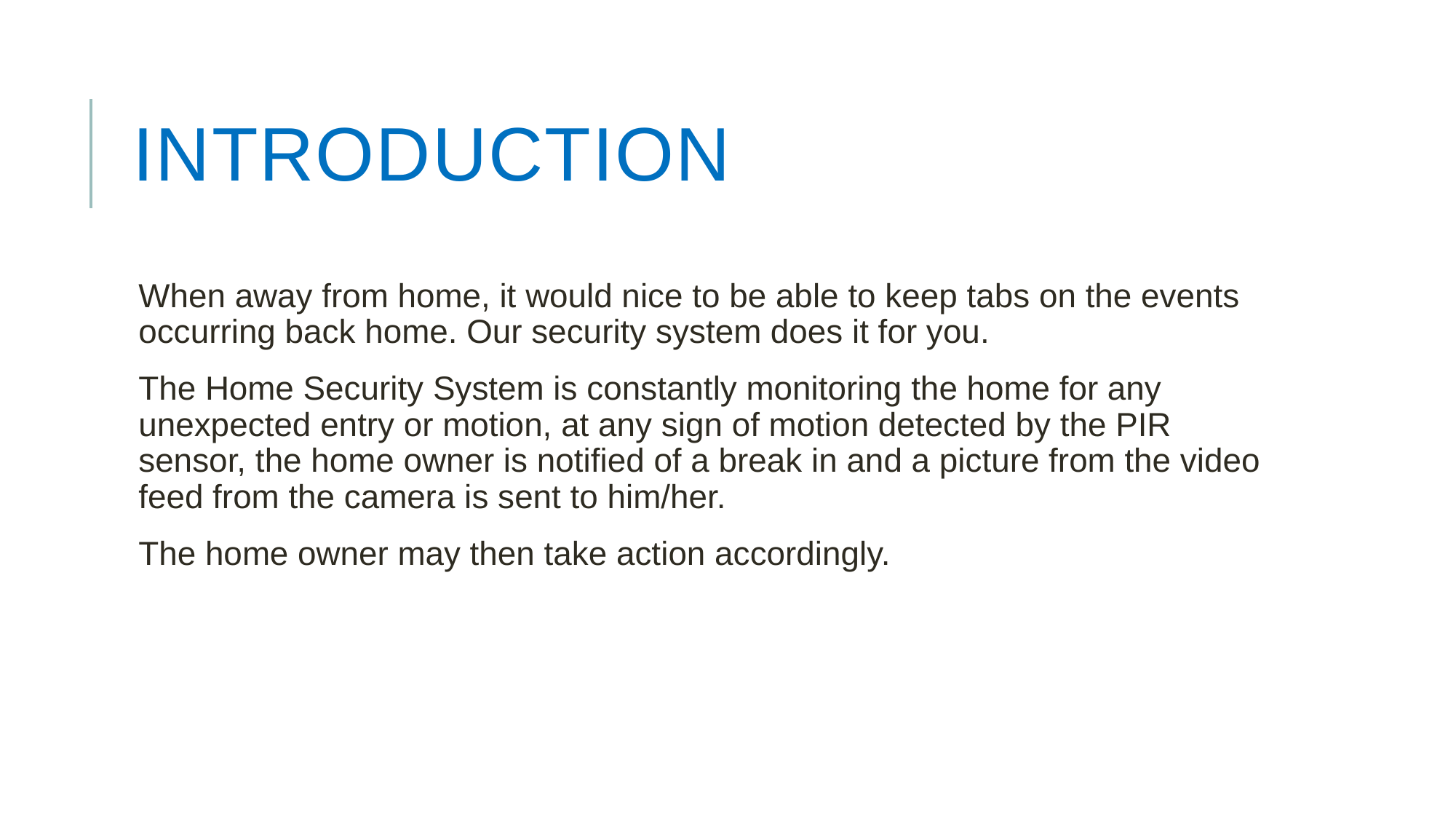

# Introduction
When away from home, it would nice to be able to keep tabs on the events occurring back home. Our security system does it for you.
The Home Security System is constantly monitoring the home for any unexpected entry or motion, at any sign of motion detected by the PIR sensor, the home owner is notified of a break in and a picture from the video feed from the camera is sent to him/her.
The home owner may then take action accordingly.